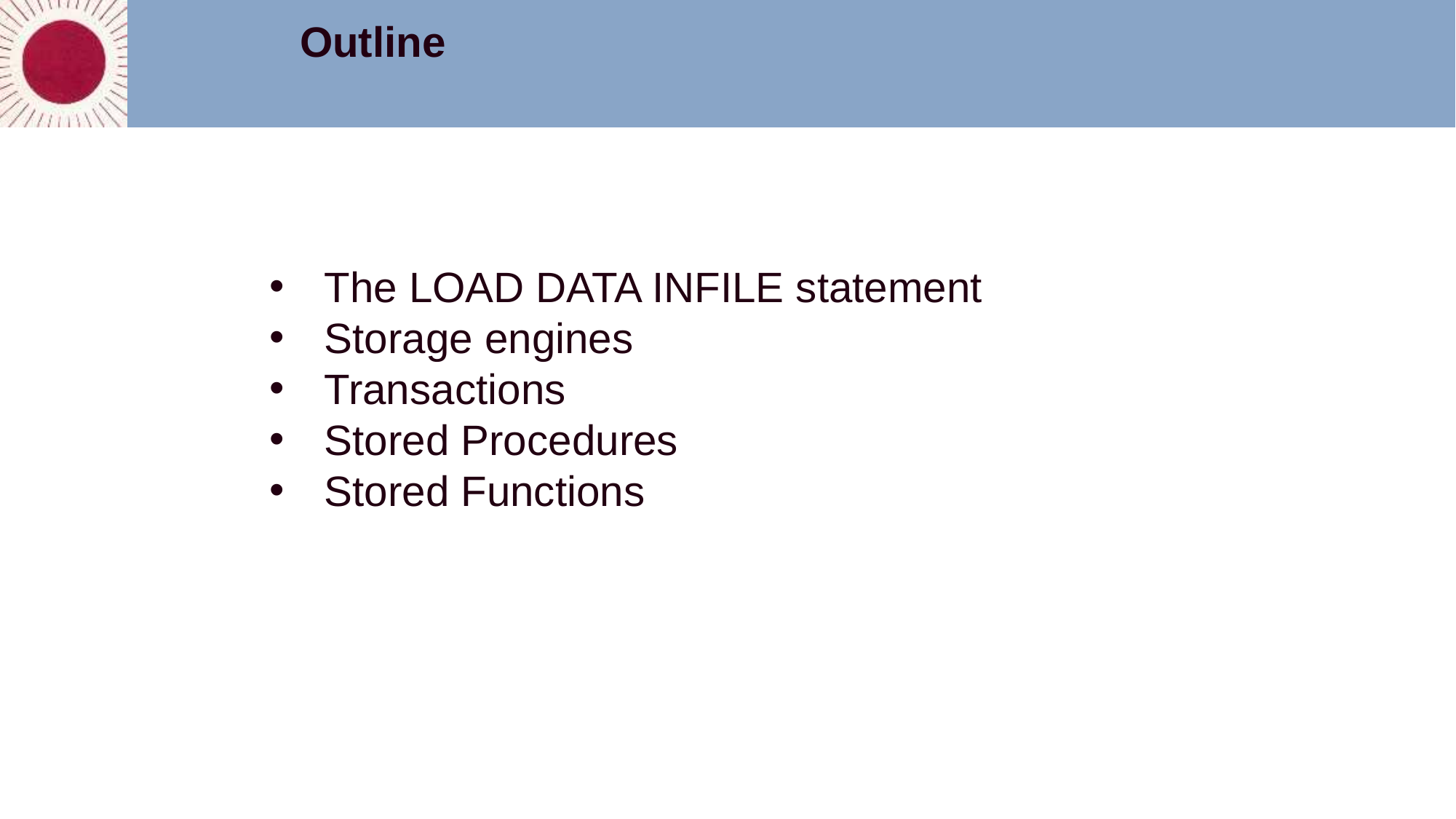

Outline
The LOAD DATA INFILE statement
Storage engines
Transactions
Stored Procedures
Stored Functions